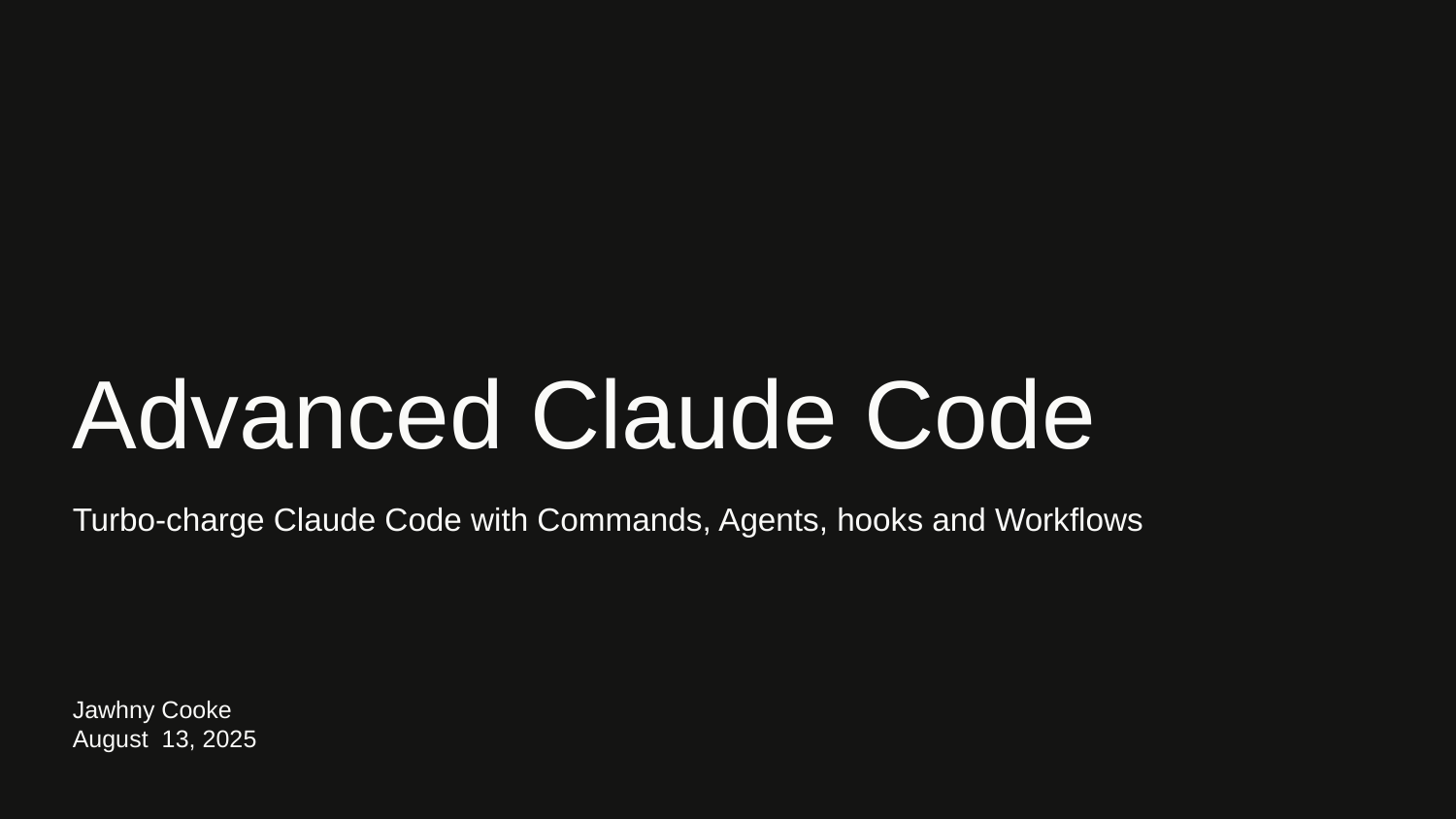

# Advanced Claude Code
Turbo-charge Claude Code with Commands, Agents, hooks and Workflows
Jawhny Cooke
August  13, 2025